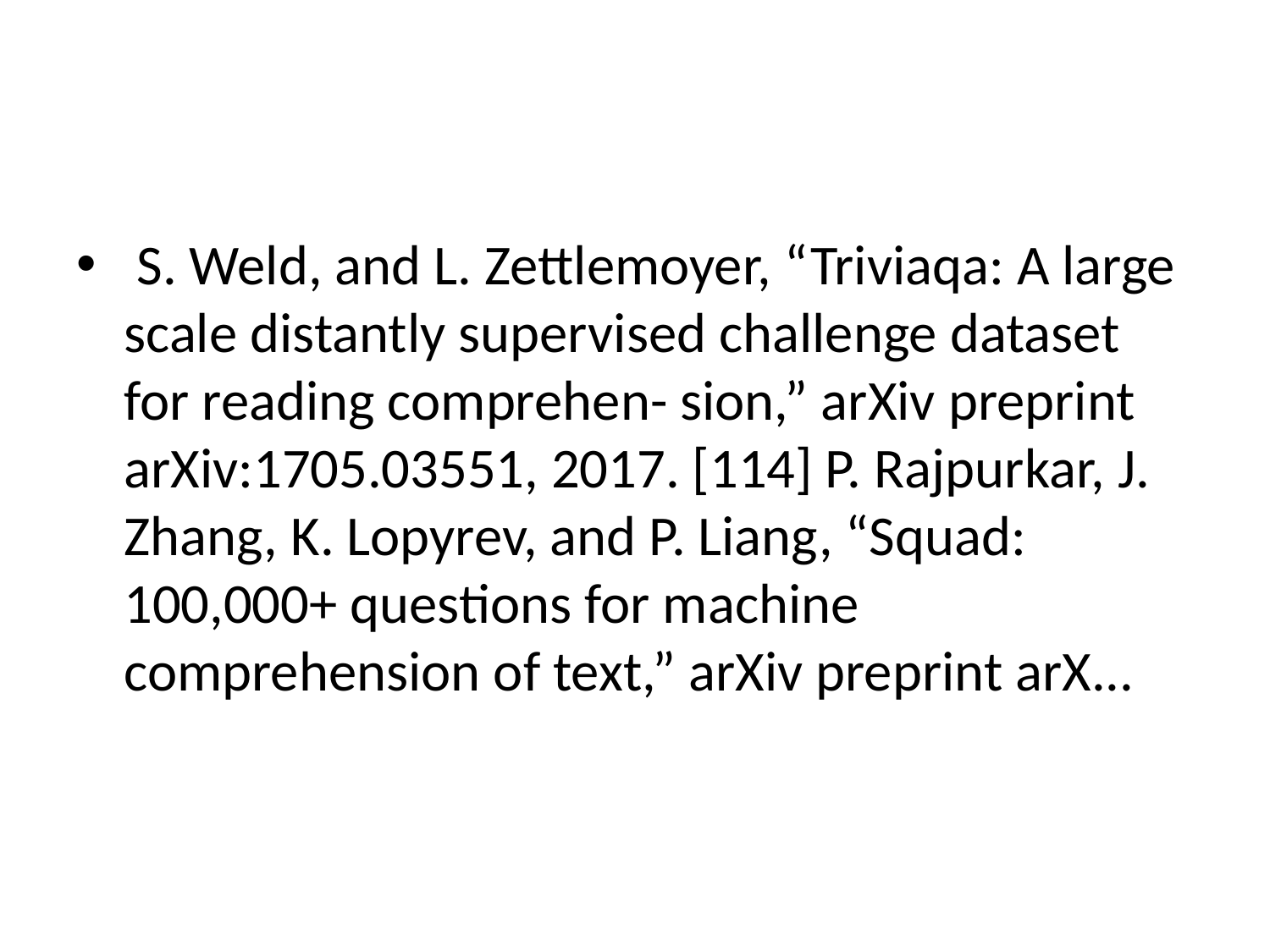

#
 S. Weld, and L. Zettlemoyer, “Triviaqa: A large scale distantly supervised challenge dataset for reading comprehen- sion,” arXiv preprint arXiv:1705.03551, 2017. [114] P. Rajpurkar, J. Zhang, K. Lopyrev, and P. Liang, “Squad: 100,000+ questions for machine comprehension of text,” arXiv preprint arX...